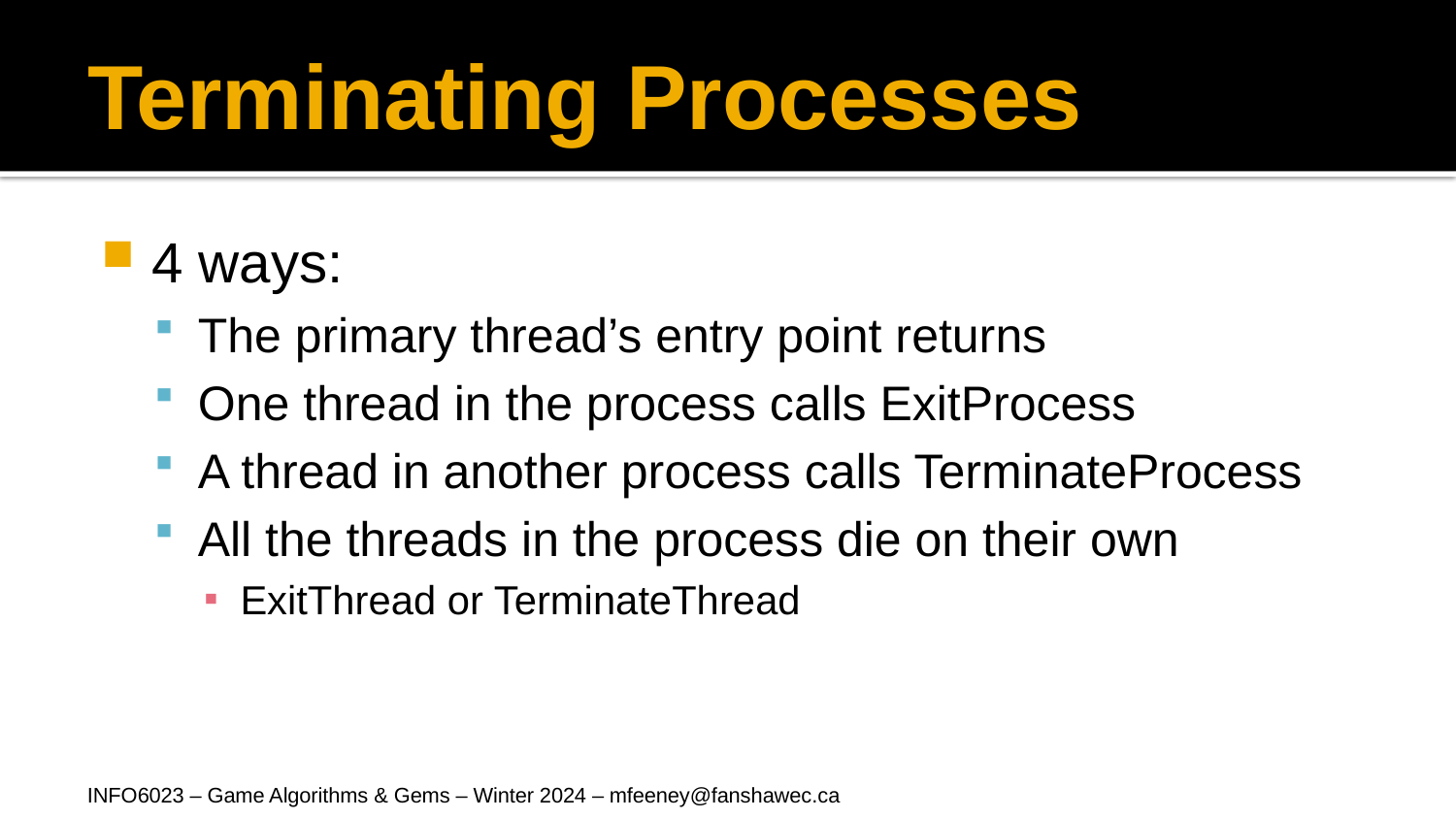

# Terminating Processes
4 ways:
The primary thread’s entry point returns
One thread in the process calls ExitProcess
A thread in another process calls TerminateProcess
All the threads in the process die on their own
ExitThread or TerminateThread